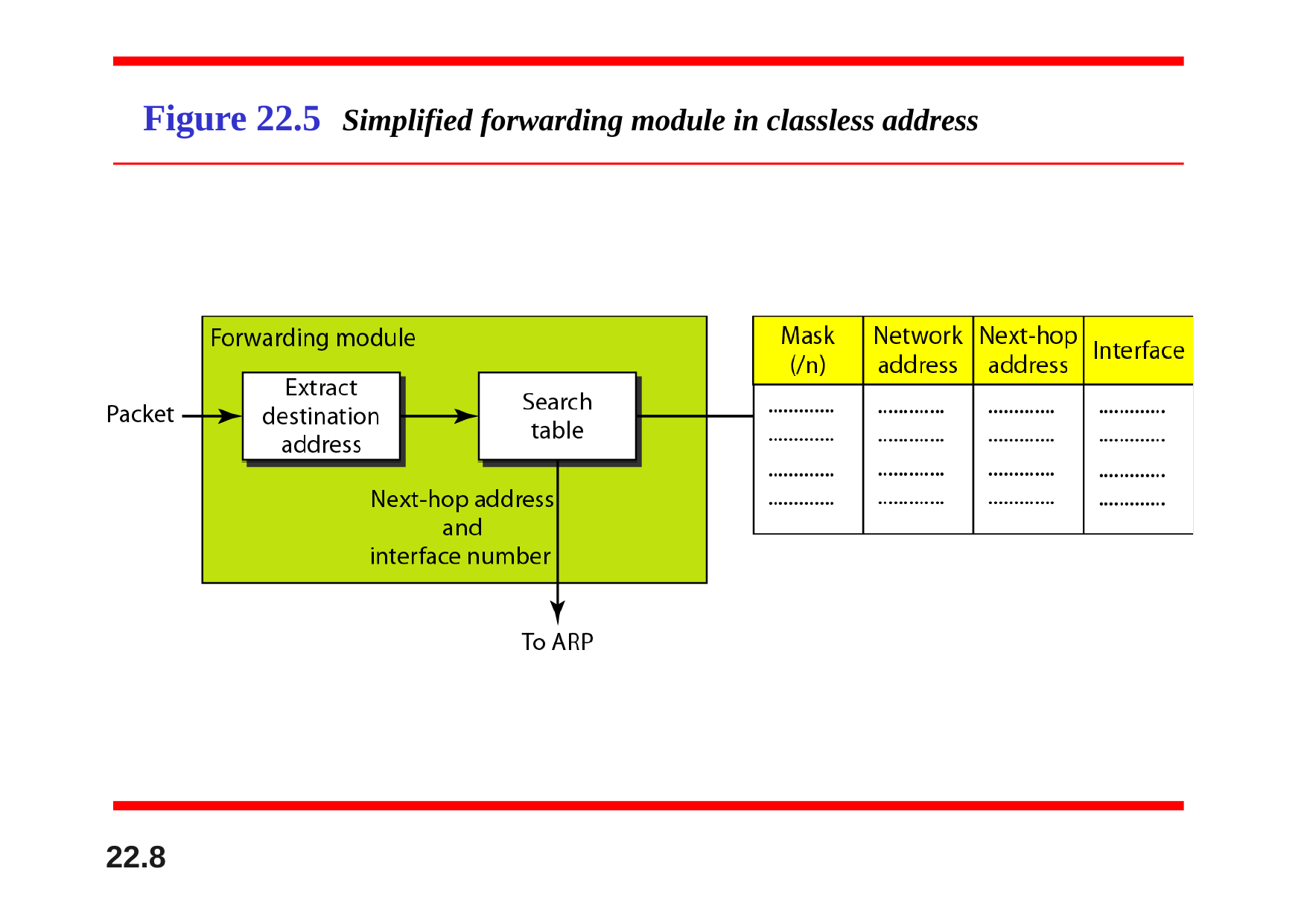

# Figure 22.5	Simplified forwarding module in classless address

22.8